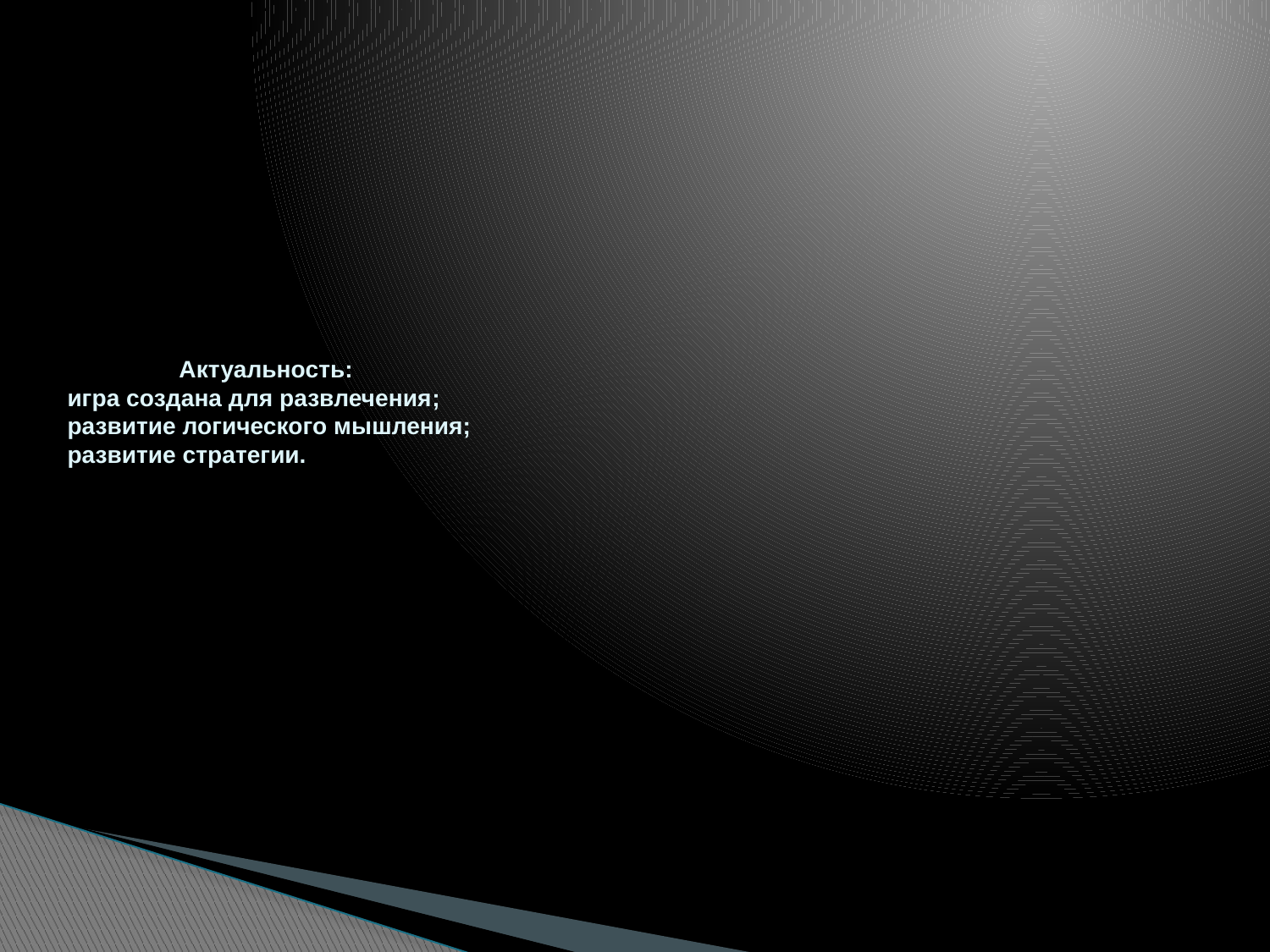

# Актуальность: игра создана для развлечения; развитие логического мышления; развитие стратегии.